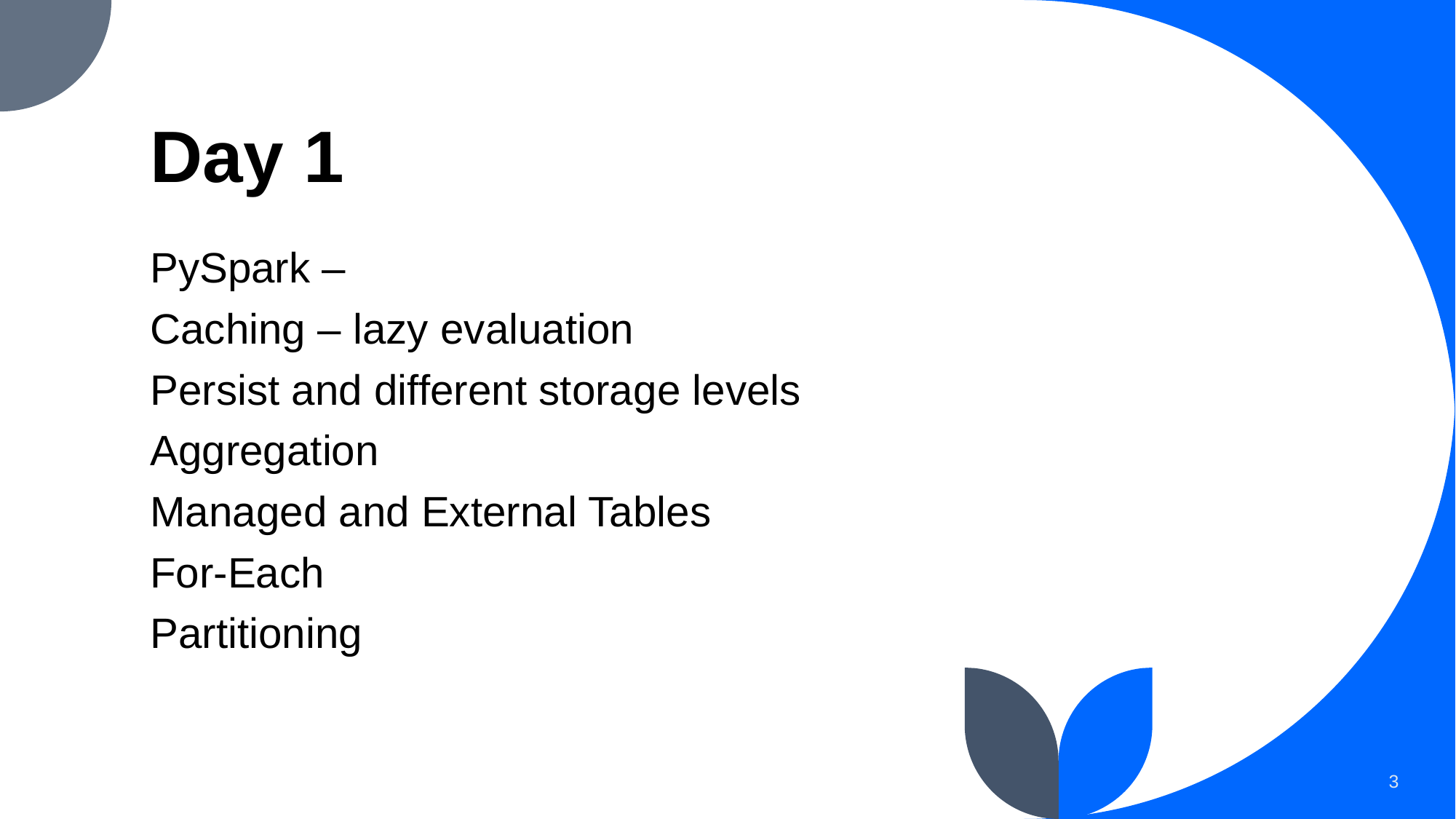

# Day 1
PySpark –
Caching – lazy evaluation
Persist and different storage levels
Aggregation
Managed and External Tables
For-Each
Partitioning
3